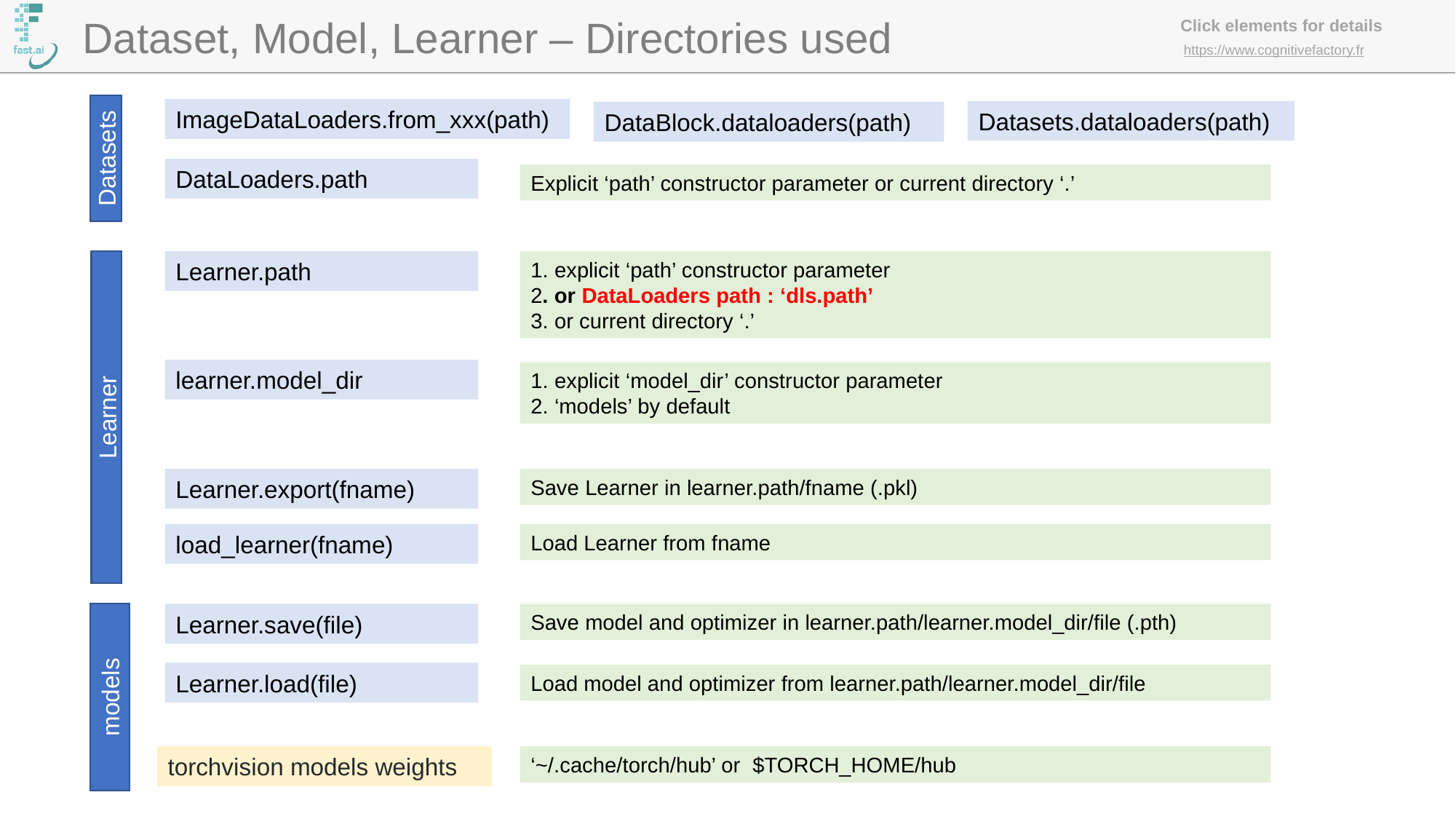

Dataset, Model, Learner – Directories used
ImageDataLoaders.from_xxx(path)
Datasets.dataloaders(path)
DataBlock.dataloaders(path)
Datasets
DataLoaders.path
Explicit ‘path’ constructor parameter or current directory ‘.’
Learner.path
1. explicit ‘path’ constructor parameter
2. or DataLoaders path : ‘dls.path’
3. or current directory ‘.’
learner.model_dir
1. explicit ‘model_dir’ constructor parameter
2. ‘models’ by default
Learner
Learner.export(fname)
Save Learner in learner.path/fname (.pkl)
load_learner(fname)
Load Learner from fname
Save model and optimizer in learner.path/learner.model_dir/file (.pth)
Learner.save(file)
Learner.load(file)
Load model and optimizer from learner.path/learner.model_dir/file
models
torchvision models weights
‘~/.cache/torch/hub’ or  $TORCH_HOME/hub